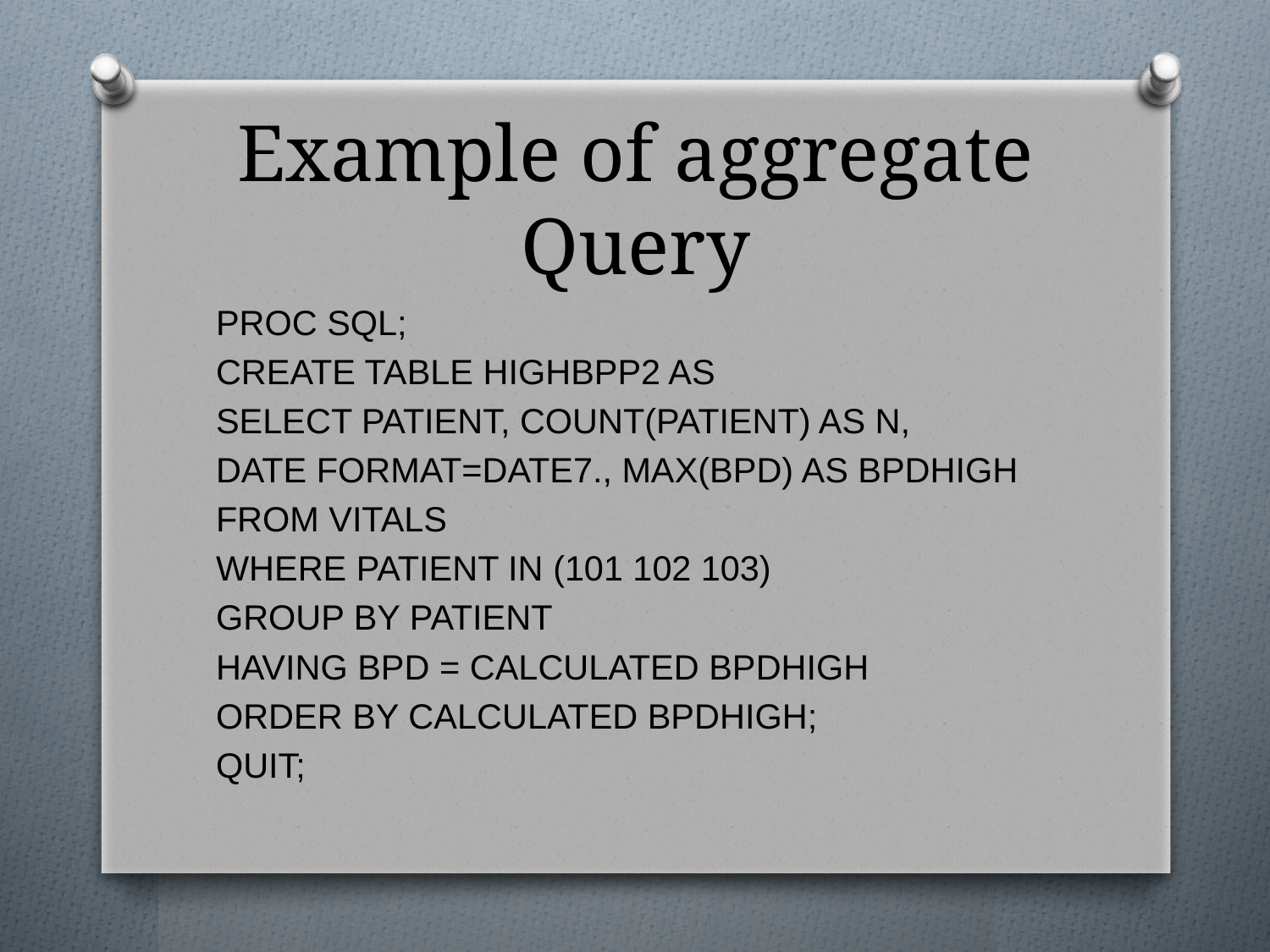

# Example of aggregate Query
PROC SQL;
CREATE TABLE HIGHBPP2 AS
SELECT PATIENT, COUNT(PATIENT) AS N,
DATE FORMAT=DATE7., MAX(BPD) AS BPDHIGH
FROM VITALS
WHERE PATIENT IN (101 102 103)
GROUP BY PATIENT
HAVING BPD = CALCULATED BPDHIGH
ORDER BY CALCULATED BPDHIGH;
QUIT;